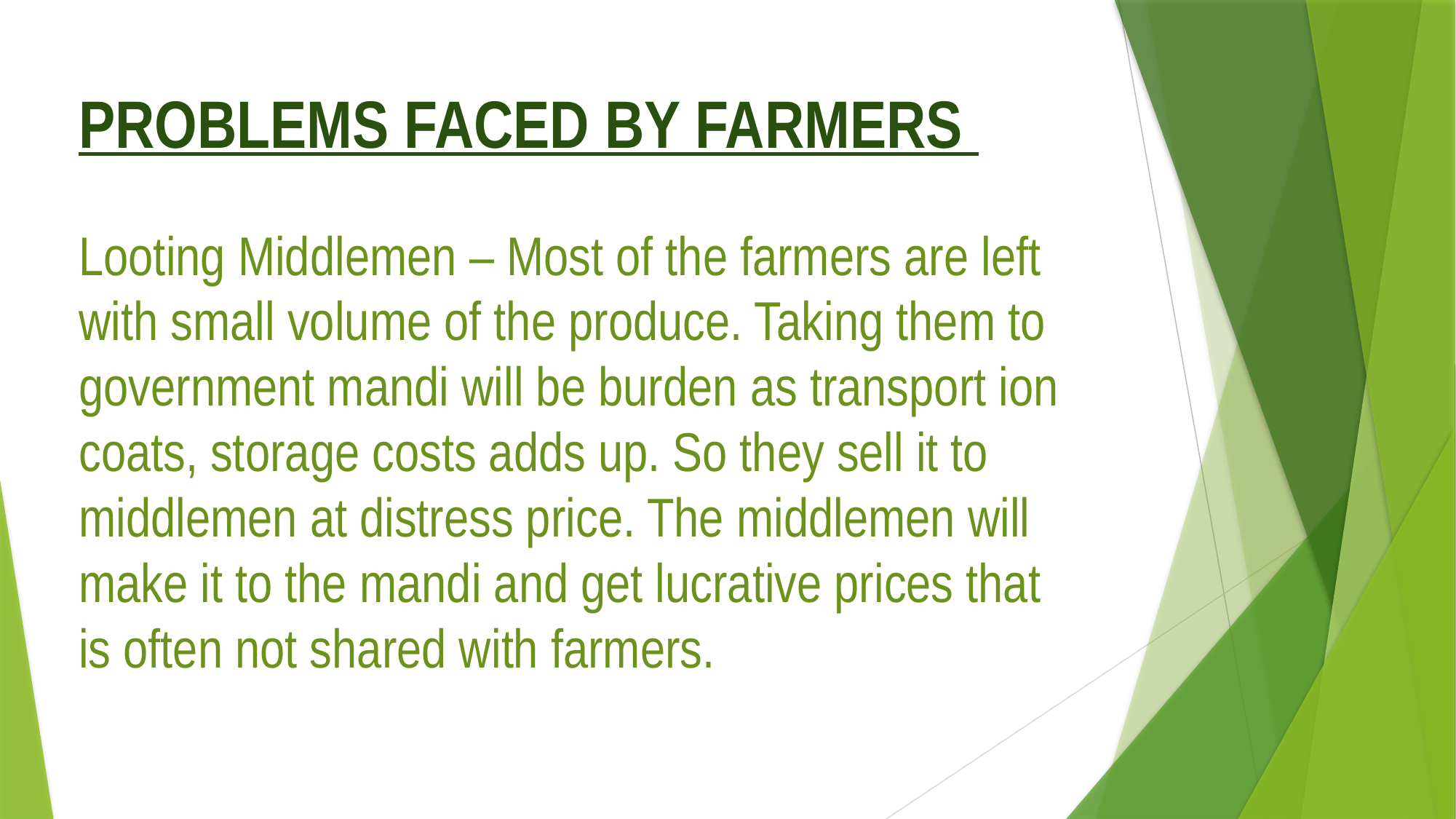

# PROBLEMS FACED BY FARMERS Looting Middlemen – Most of the farmers are left with small volume of the produce. Taking them to government mandi will be burden as transport ion coats, storage costs adds up. So they sell it to middlemen at distress price. The middlemen will make it to the mandi and get lucrative prices that is often not shared with farmers.